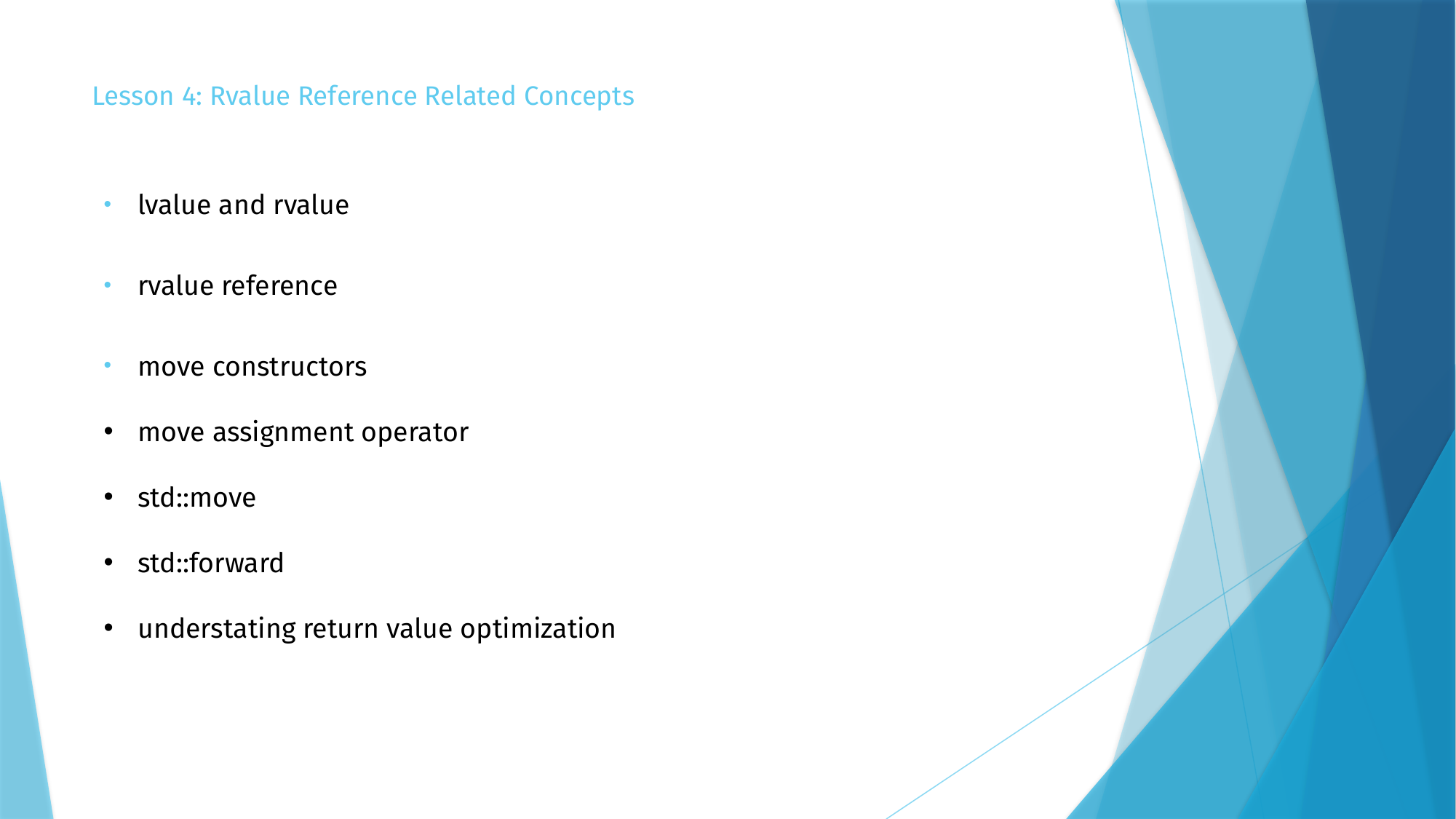

# Lesson 4: Rvalue Reference Related Concepts
lvalue and rvalue
rvalue reference
move constructors
move assignment operator
std::move
std::forward
understating return value optimization